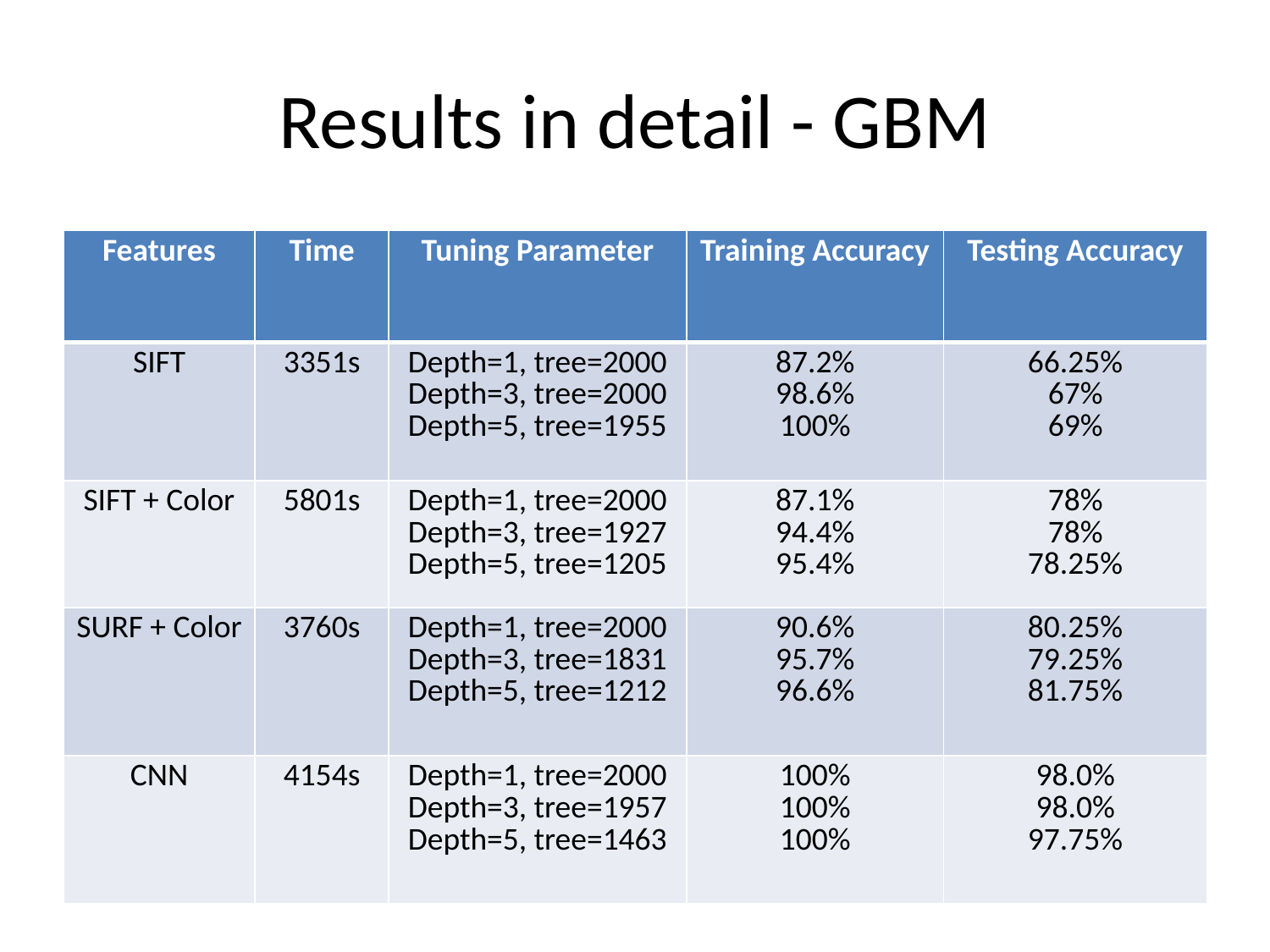

# Results in detail - GBM
| Features | Time | Tuning Parameter | Training Accuracy | Testing Accuracy |
| --- | --- | --- | --- | --- |
| SIFT | 3351s | Depth=1, tree=2000 Depth=3, tree=2000 Depth=5, tree=1955 | 87.2% 98.6% 100% | 66.25% 67% 69% |
| SIFT + Color | 5801s | Depth=1, tree=2000 Depth=3, tree=1927 Depth=5, tree=1205 | 87.1% 94.4% 95.4% | 78% 78% 78.25% |
| SURF + Color | 3760s | Depth=1, tree=2000 Depth=3, tree=1831 Depth=5, tree=1212 | 90.6% 95.7% 96.6% | 80.25% 79.25% 81.75% |
| CNN | 4154s | Depth=1, tree=2000 Depth=3, tree=1957 Depth=5, tree=1463 | 100% 100% 100% | 98.0% 98.0% 97.75% |